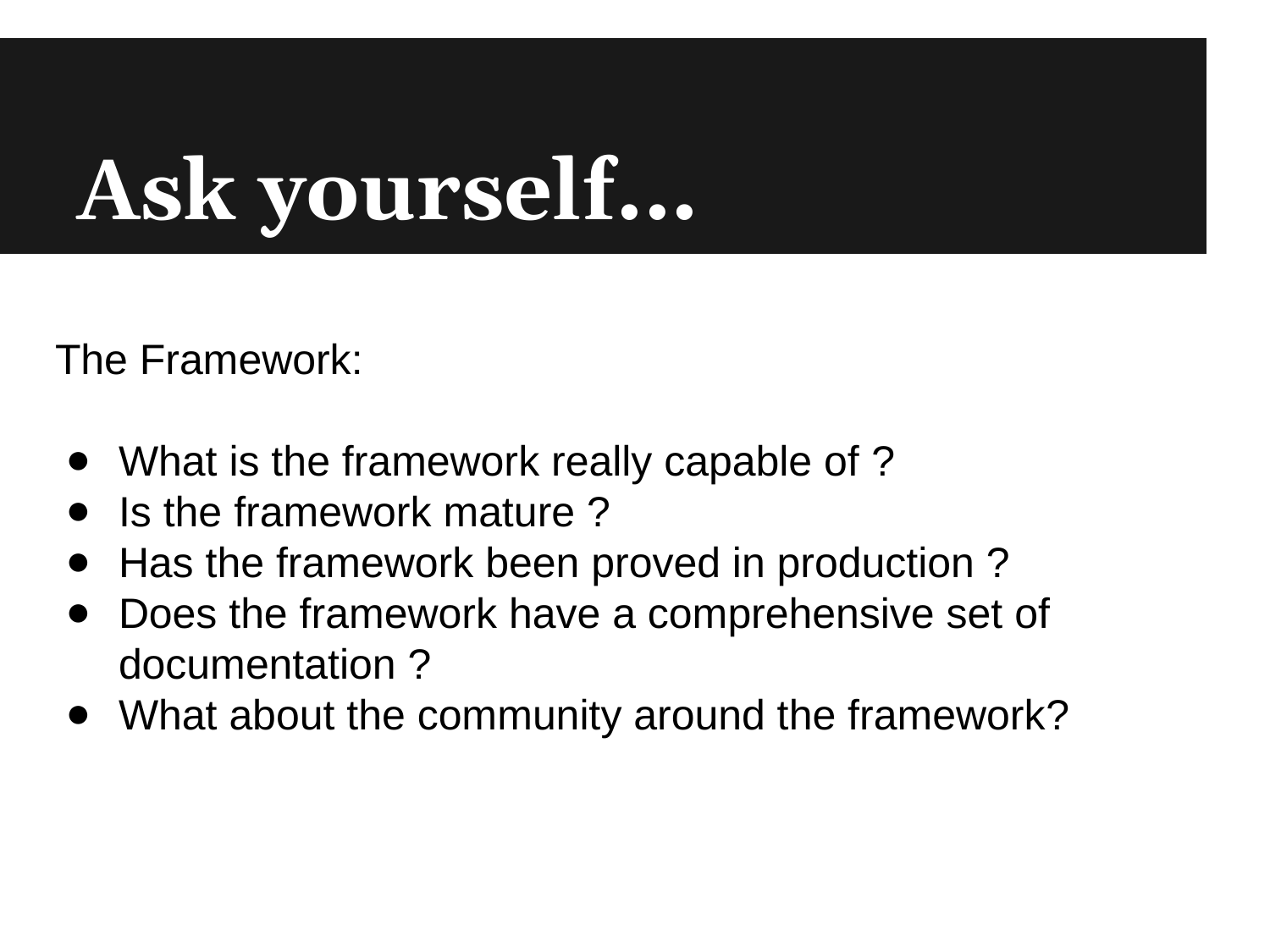

# Ask yourself...
The Framework:

What is the framework really capable of ?
Is the framework mature ?
Has the framework been proved in production ?
Does the framework have a comprehensive set of documentation ?
What about the community around the framework?